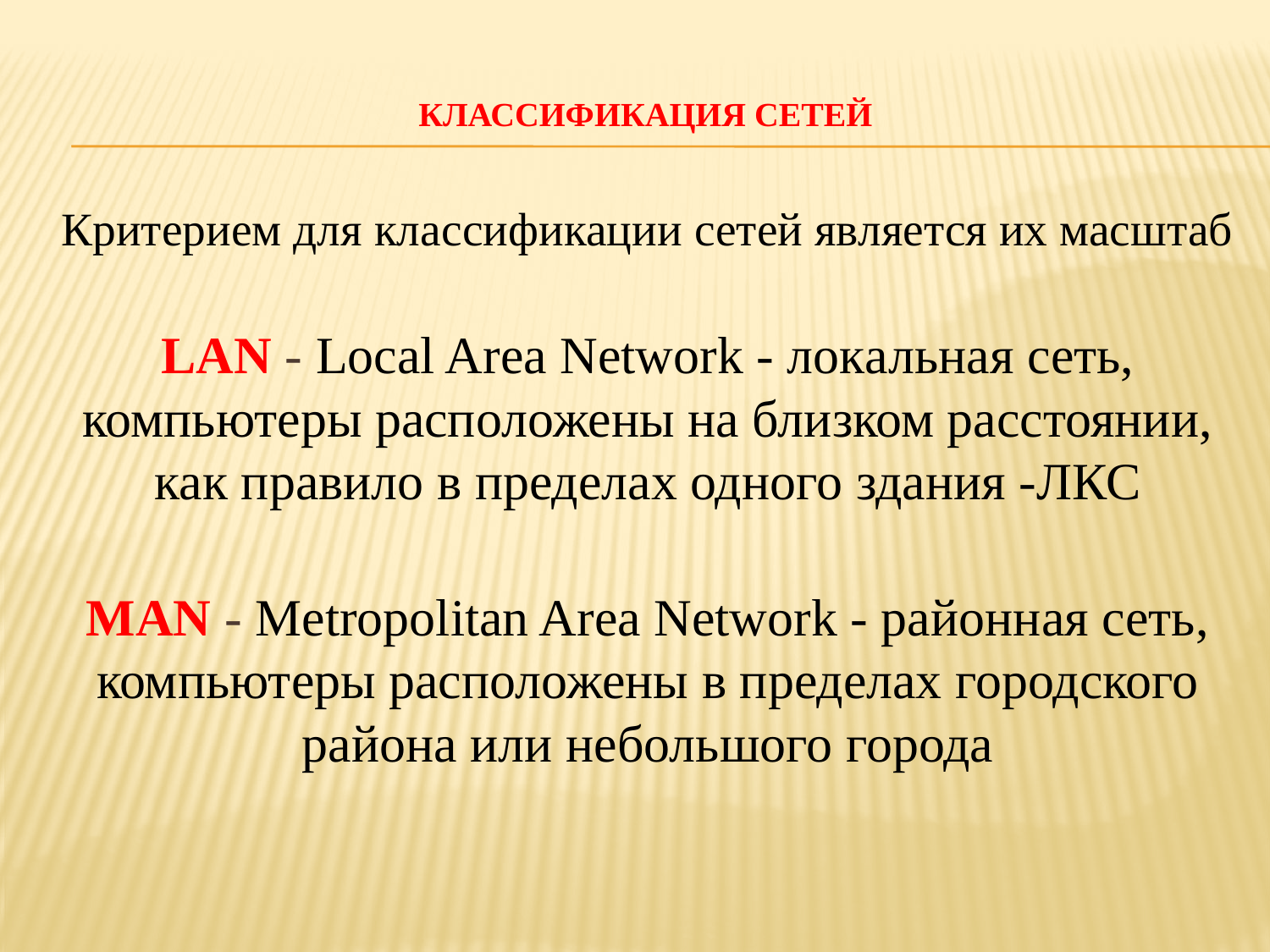

# Классификация сетей
Критерием для классификации сетей является их масштаб
LAN - Local Area Network - локальная сеть, компьютеры расположены на близком расстоянии, как правило в пределах одного здания -ЛКС
MAN - Metropolitan Area Network - районная сеть, компьютеры расположены в пределах городского района или небольшого города